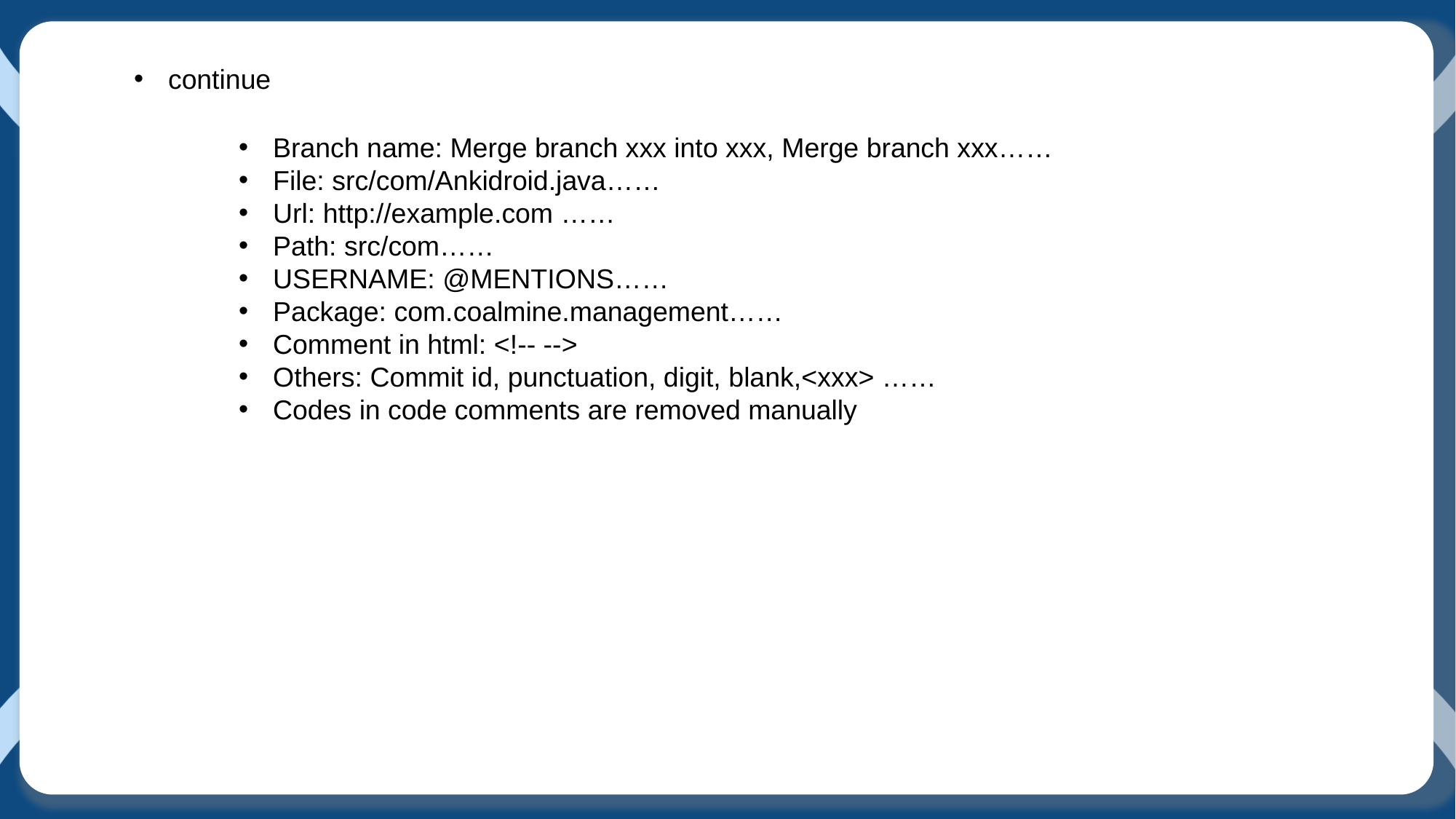

continue
Branch name: Merge branch xxx into xxx, Merge branch xxx……
File: src/com/Ankidroid.java……
Url: http://example.com ……
Path: src/com……
USERNAME: @MENTIONS……
Package: com.coalmine.management……
Comment in html: <!-- -->
Others: Commit id, punctuation, digit, blank,<xxx> ……
Codes in code comments are removed manually